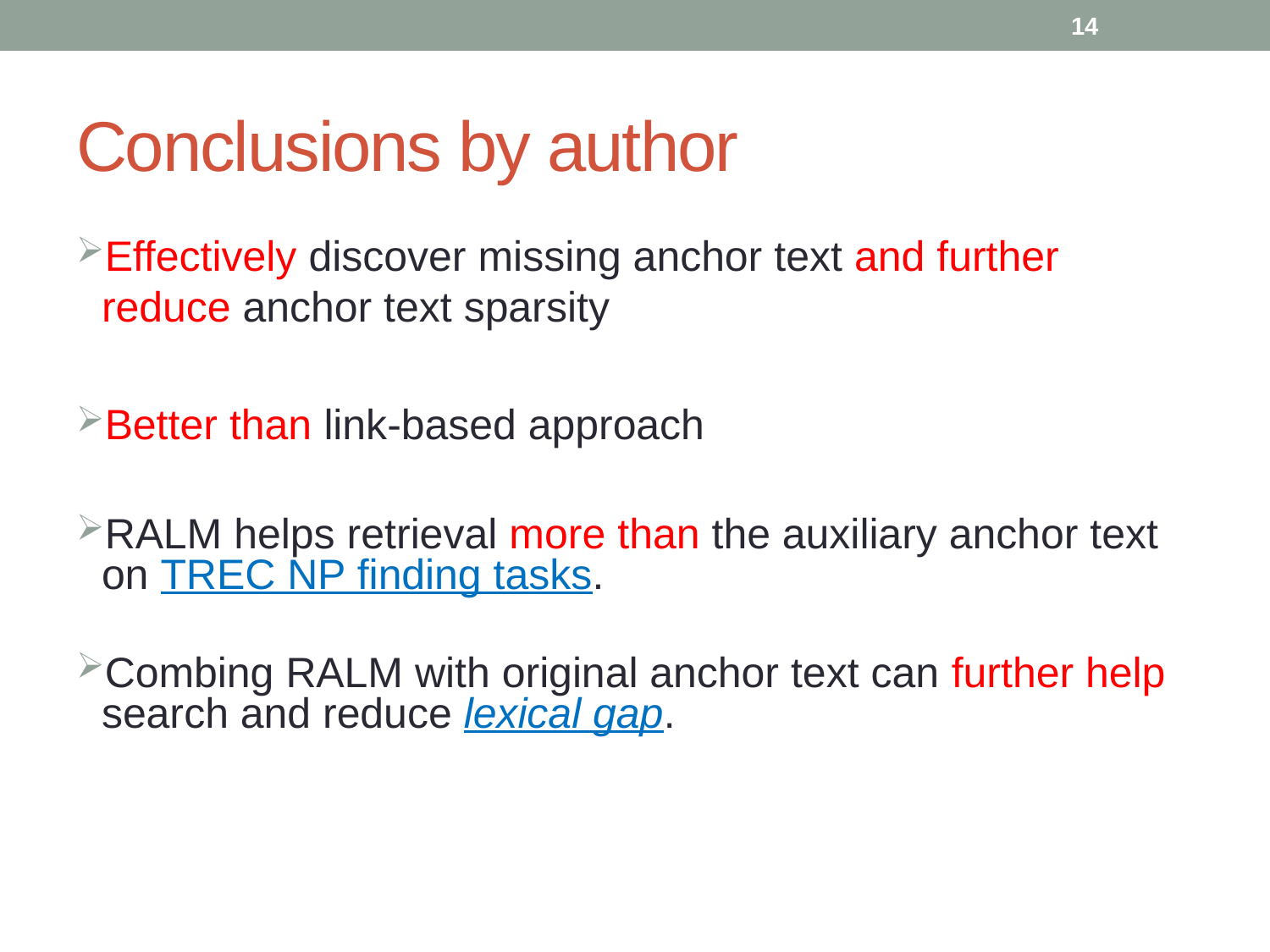

14
# Conclusions by author
Effectively discover missing anchor text and further reduce anchor text sparsity

Better than link-based approach

RALM helps retrieval more than the auxiliary anchor text on TREC NP finding tasks.

Combing RALM with original anchor text can further help search and reduce lexical gap.